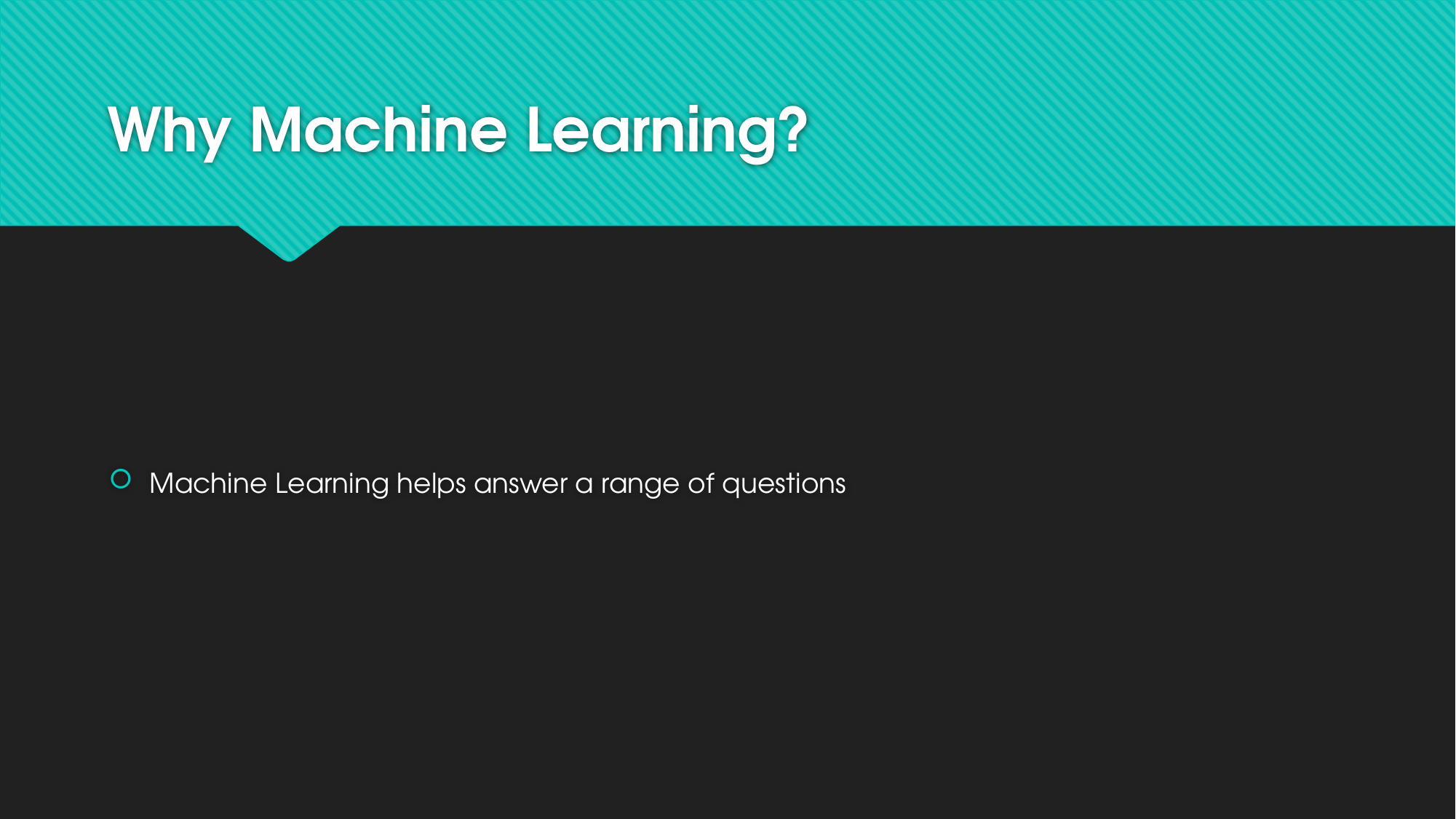

# Why Machine Learning?
Machine Learning helps answer a range of questions